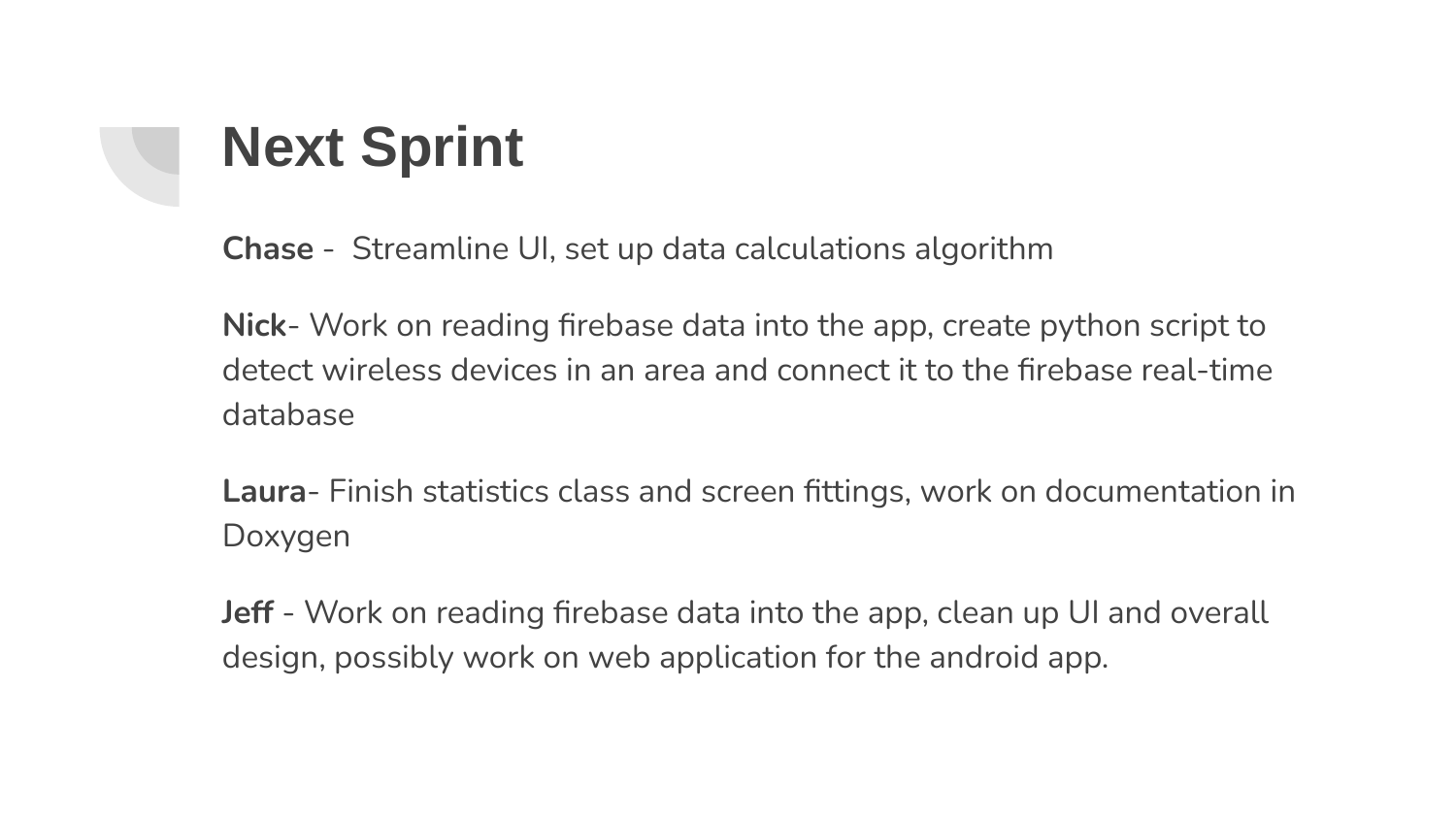

# Next Sprint
Chase -  Streamline UI, set up data calculations algorithm
Nick- Work on reading firebase data into the app, create python script to detect wireless devices in an area and connect it to the firebase real-time database
Laura- Finish statistics class and screen fittings, work on documentation in Doxygen
Jeff - Work on reading firebase data into the app, clean up UI and overall design, possibly work on web application for the android app.